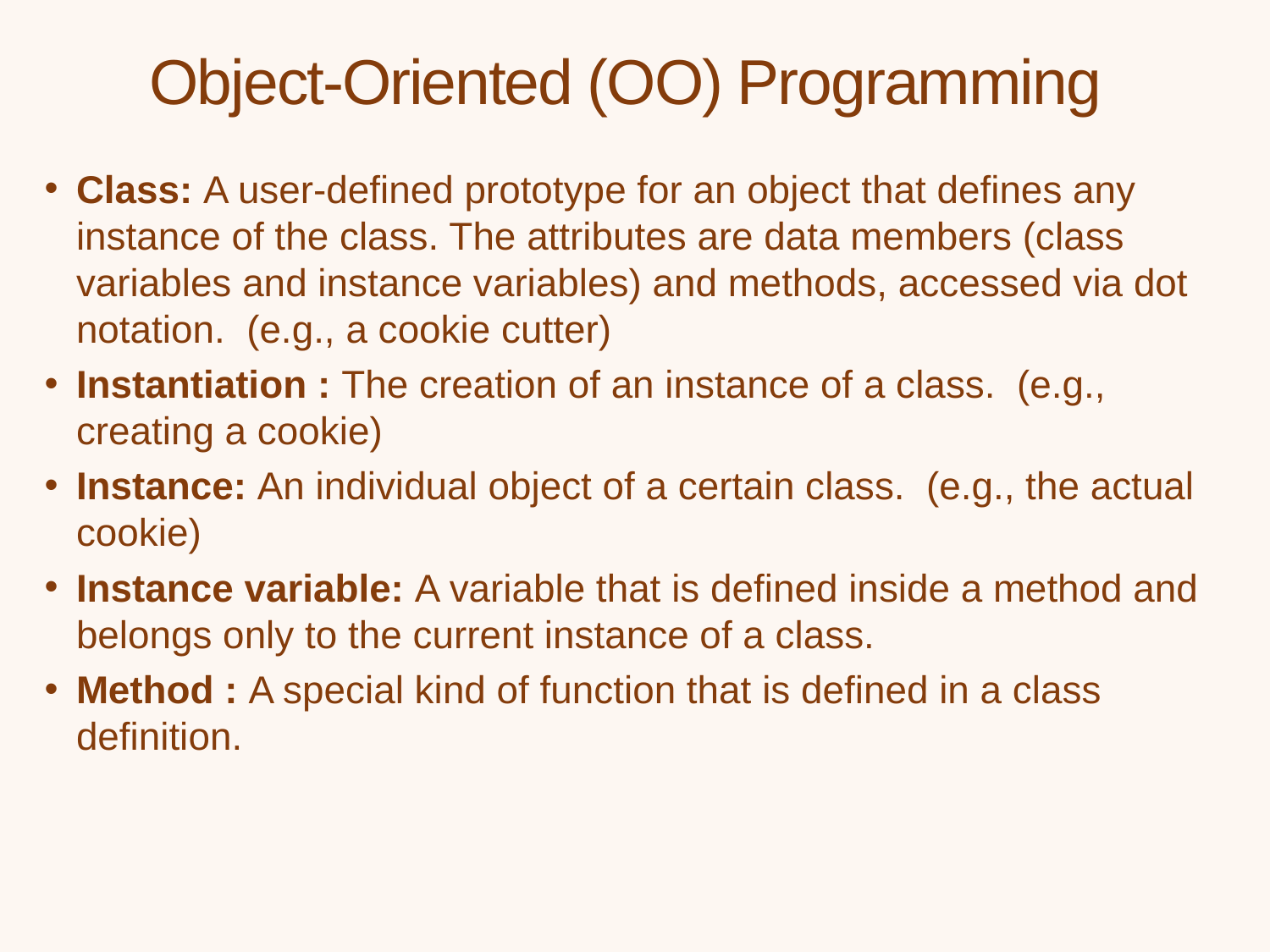

# Object-Oriented (OO) Programming
Class: A user-defined prototype for an object that defines any instance of the class. The attributes are data members (class variables and instance variables) and methods, accessed via dot notation.  (e.g., a cookie cutter)
Instantiation : The creation of an instance of a class.  (e.g., creating a cookie)
Instance: An individual object of a certain class.  (e.g., the actual cookie)
Instance variable: A variable that is defined inside a method and belongs only to the current instance of a class.
Method : A special kind of function that is defined in a class definition.